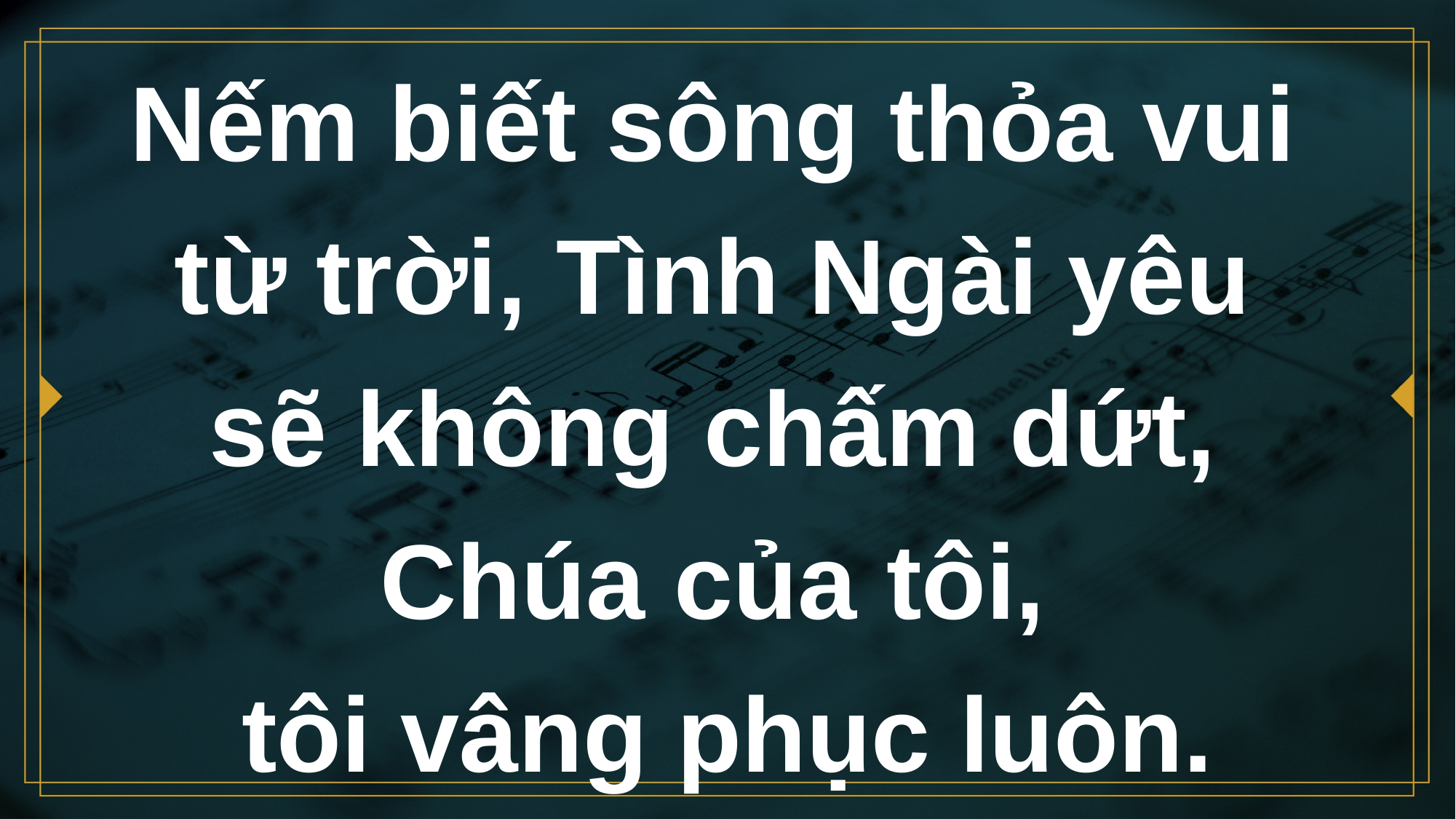

# Nếm biết sông thỏa vui từ trời, Tình Ngài yêu sẽ không chấm dứt, Chúa của tôi, tôi vâng phục luôn.